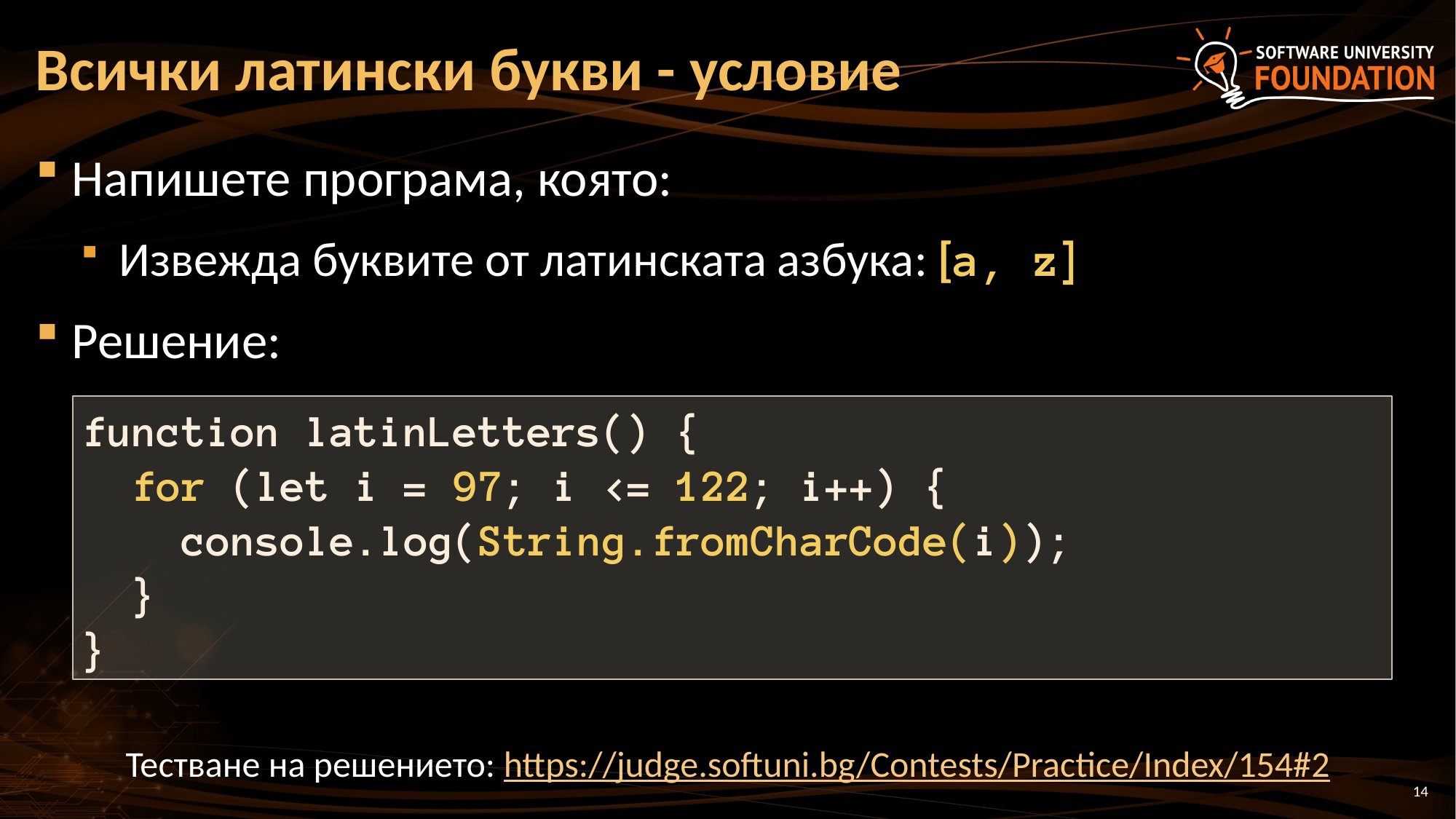

# Всички латински букви - условие
Напишете програма, която:
 Извежда буквите от латинската азбука: [a, z]
Решение:
function latinLetters() {
  for (let i = 97; i <= 122; i++) {
    console.log(String.fromCharCode(i));
  }
}
Тестване на решението: https://judge.softuni.bg/Contests/Practice/Index/154#2
14